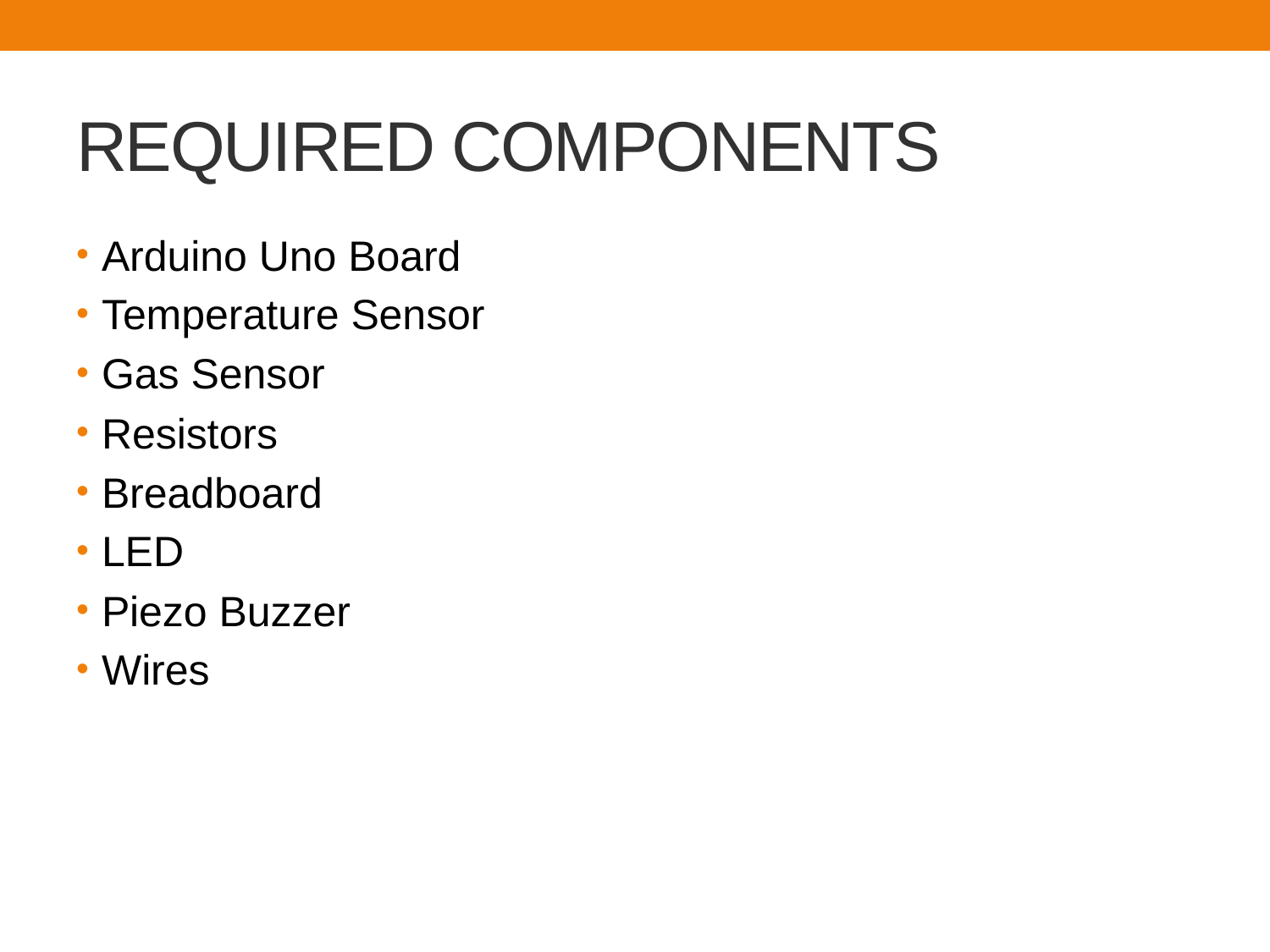

# REQUIRED COMPONENTS
Arduino Uno Board
Temperature Sensor
Gas Sensor
Resistors
Breadboard
LED
Piezo Buzzer
Wires